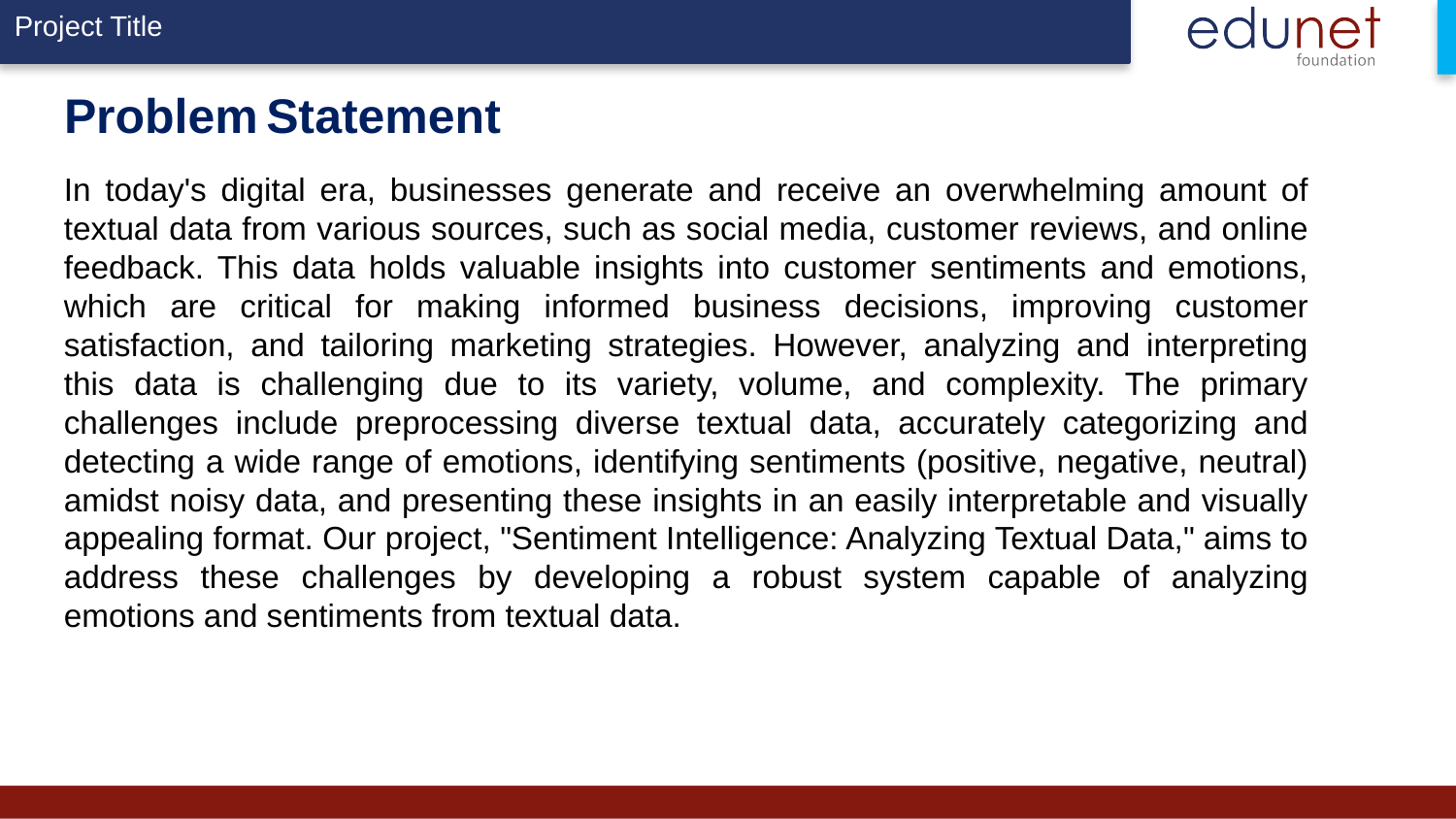

# Problem Statement
In today's digital era, businesses generate and receive an overwhelming amount of textual data from various sources, such as social media, customer reviews, and online feedback. This data holds valuable insights into customer sentiments and emotions, which are critical for making informed business decisions, improving customer satisfaction, and tailoring marketing strategies. However, analyzing and interpreting this data is challenging due to its variety, volume, and complexity. The primary challenges include preprocessing diverse textual data, accurately categorizing and detecting a wide range of emotions, identifying sentiments (positive, negative, neutral) amidst noisy data, and presenting these insights in an easily interpretable and visually appealing format. Our project, "Sentiment Intelligence: Analyzing Textual Data," aims to address these challenges by developing a robust system capable of analyzing emotions and sentiments from textual data.